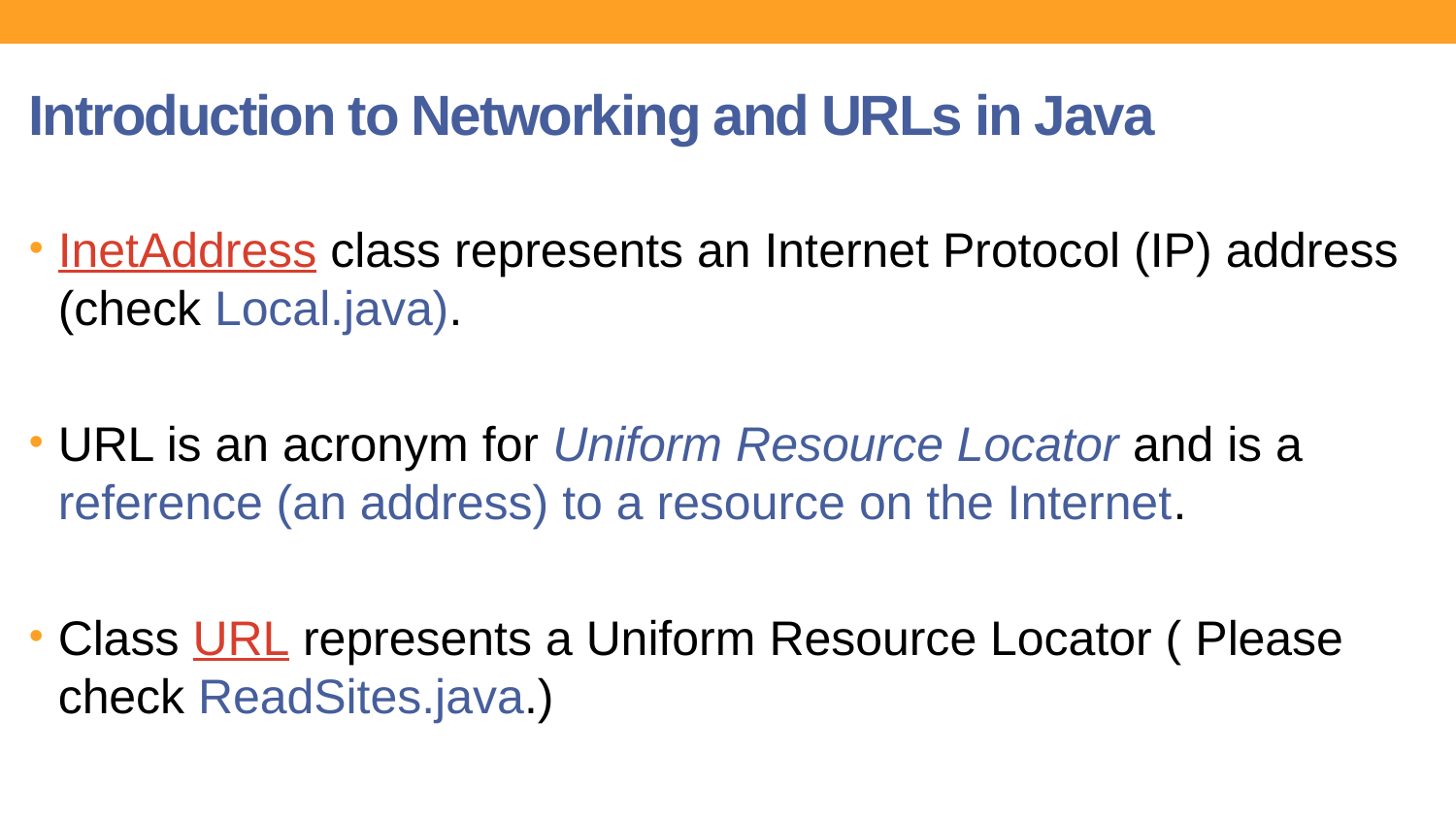

Introduction to Networking and URLs in Java
InetAddress class represents an Internet Protocol (IP) address (check Local.java).

URL is an acronym for Uniform Resource Locator and is a reference (an address) to a resource on the Internet.

Class URL represents a Uniform Resource Locator ( Please check ReadSites.java.)